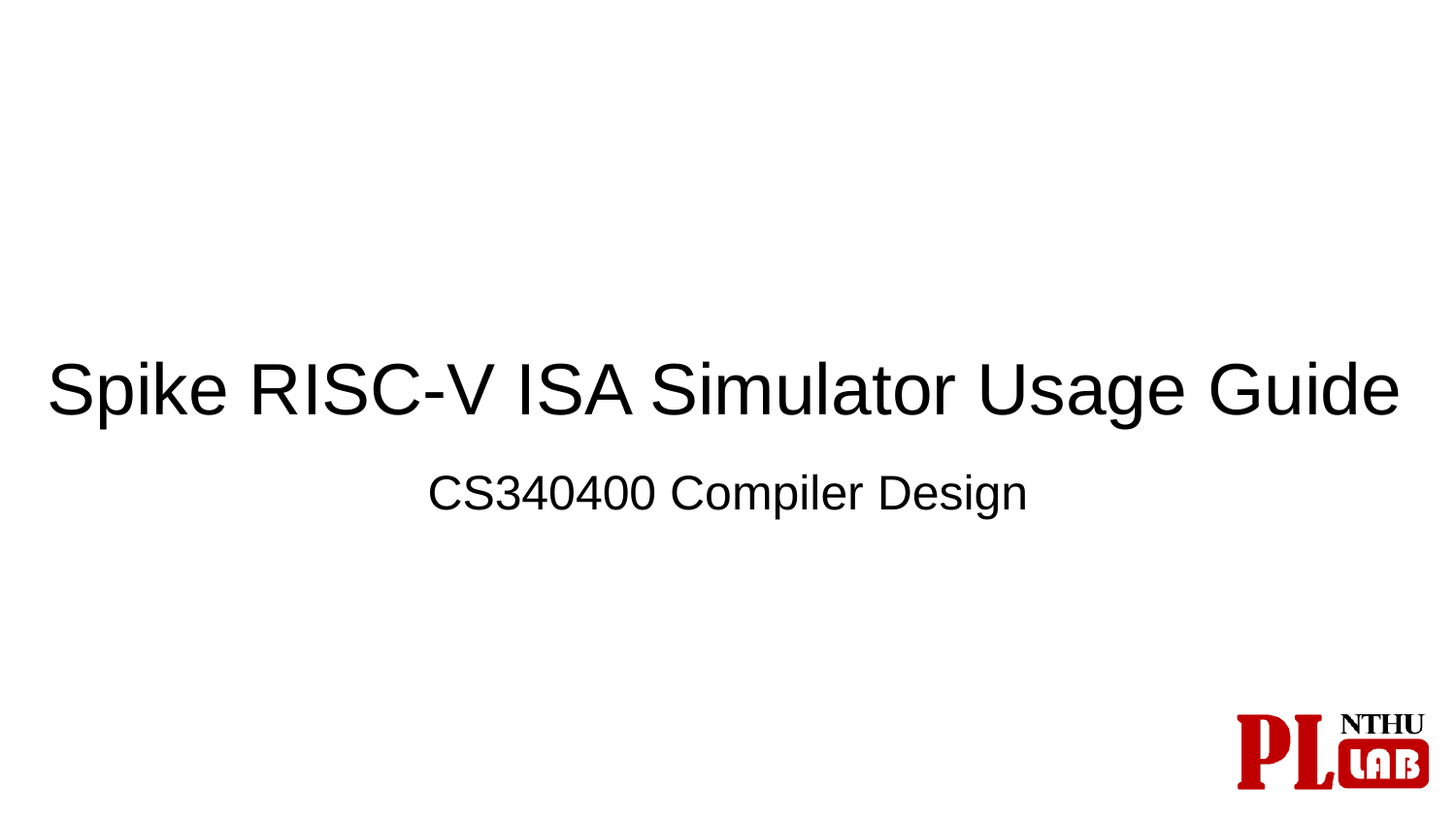

# Spike RISC-V ISA Simulator Usage Guide
CS340400 Compiler Design